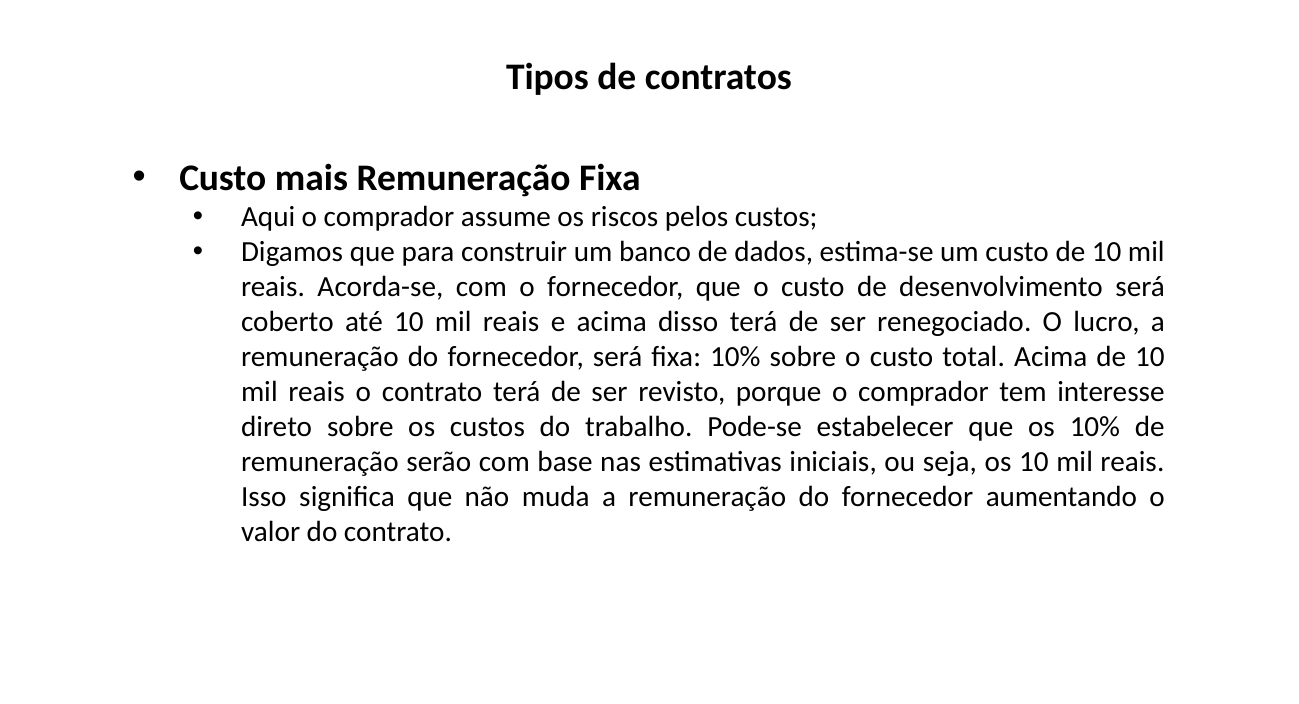

Tipos de contratos
Custo mais Remuneração Fixa
Aqui o comprador assume os riscos pelos custos;
Digamos que para construir um banco de dados, estima-se um custo de 10 mil reais. Acorda-se, com o fornecedor, que o custo de desenvolvimento será coberto até 10 mil reais e acima disso terá de ser renegociado. O lucro, a remuneração do fornecedor, será fixa: 10% sobre o custo total. Acima de 10 mil reais o contrato terá de ser revisto, porque o comprador tem interesse direto sobre os custos do trabalho. Pode-se estabelecer que os 10% de remuneração serão com base nas estimativas iniciais, ou seja, os 10 mil reais. Isso significa que não muda a remuneração do fornecedor aumentando o valor do contrato.
EXEMLO